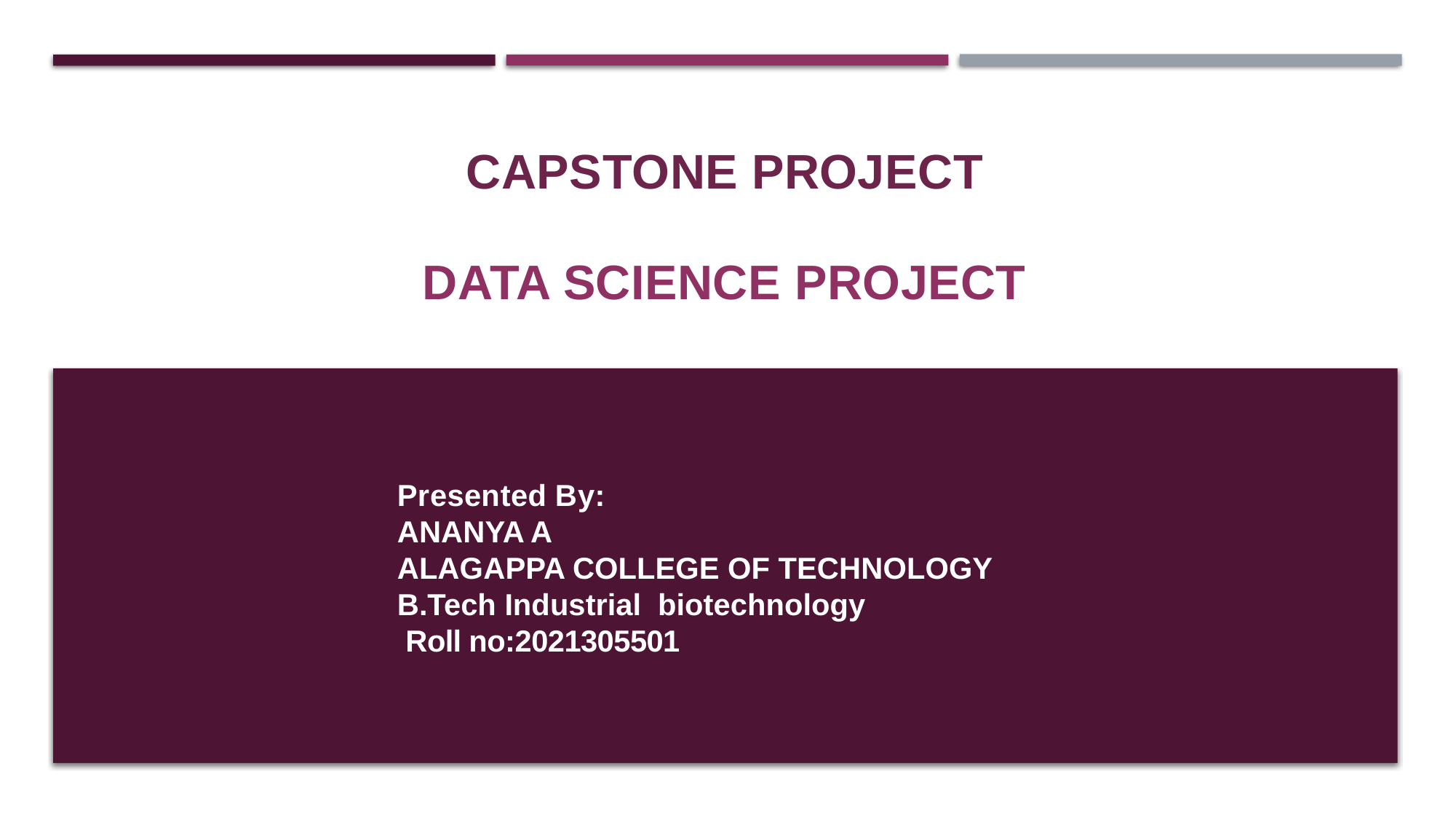

CAPSTONE PROJECT
#
DATA SCIENCE PROJECT

Presented By:
ANANYA A
ALAGAPPA COLLEGE OF TECHNOLOGY
B.Tech Industrial  biotechnology
 Roll no:2021305501